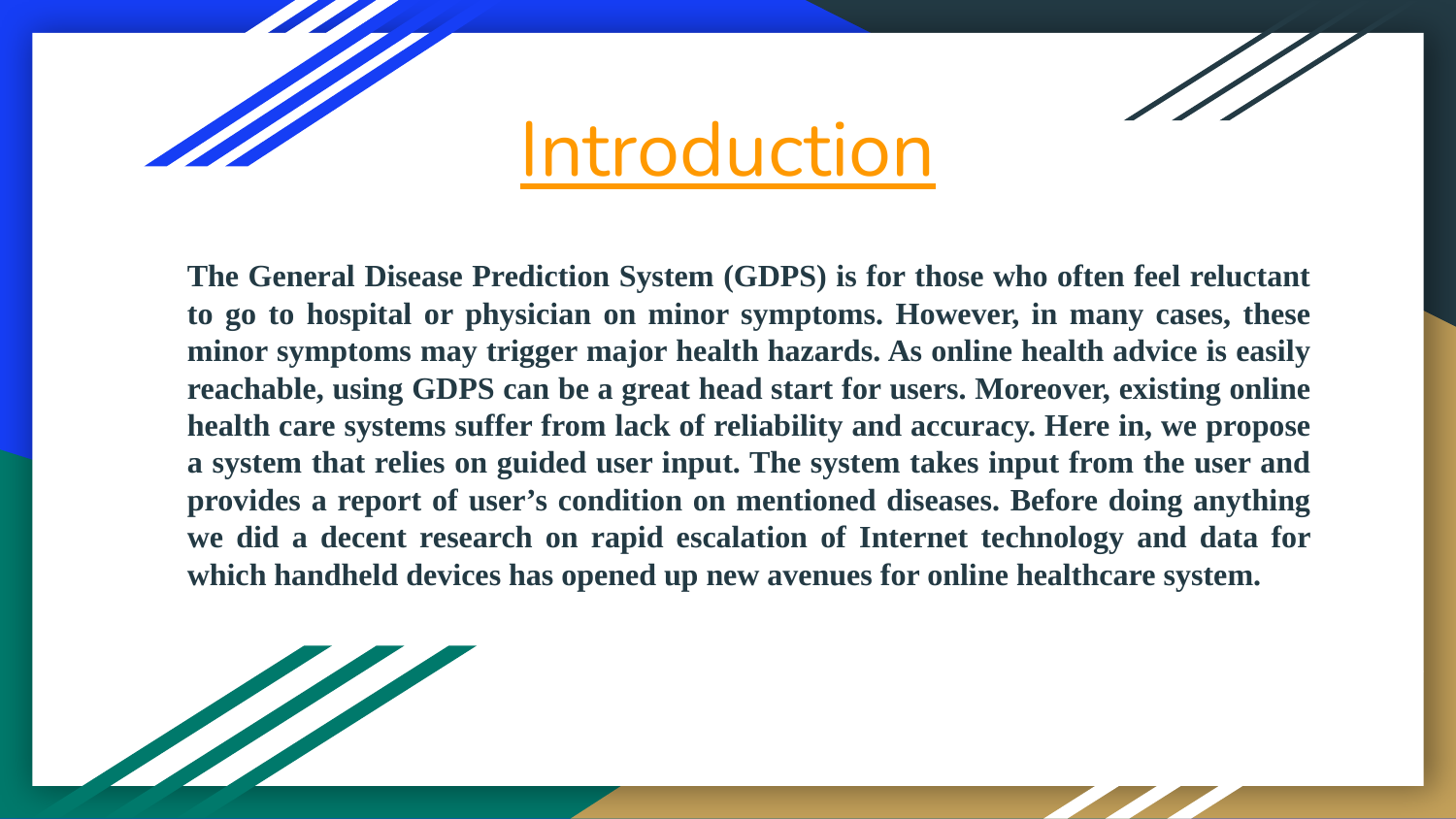

# Introduction
The General Disease Prediction System (GDPS) is for those who often feel reluctant to go to hospital or physician on minor symptoms. However, in many cases, these minor symptoms may trigger major health hazards. As online health advice is easily reachable, using GDPS can be a great head start for users. Moreover, existing online health care systems suffer from lack of reliability and accuracy. Here in, we propose a system that relies on guided user input. The system takes input from the user and provides a report of user’s condition on mentioned diseases. Before doing anything we did a decent research on rapid escalation of Internet technology and data for which handheld devices has opened up new avenues for online healthcare system.